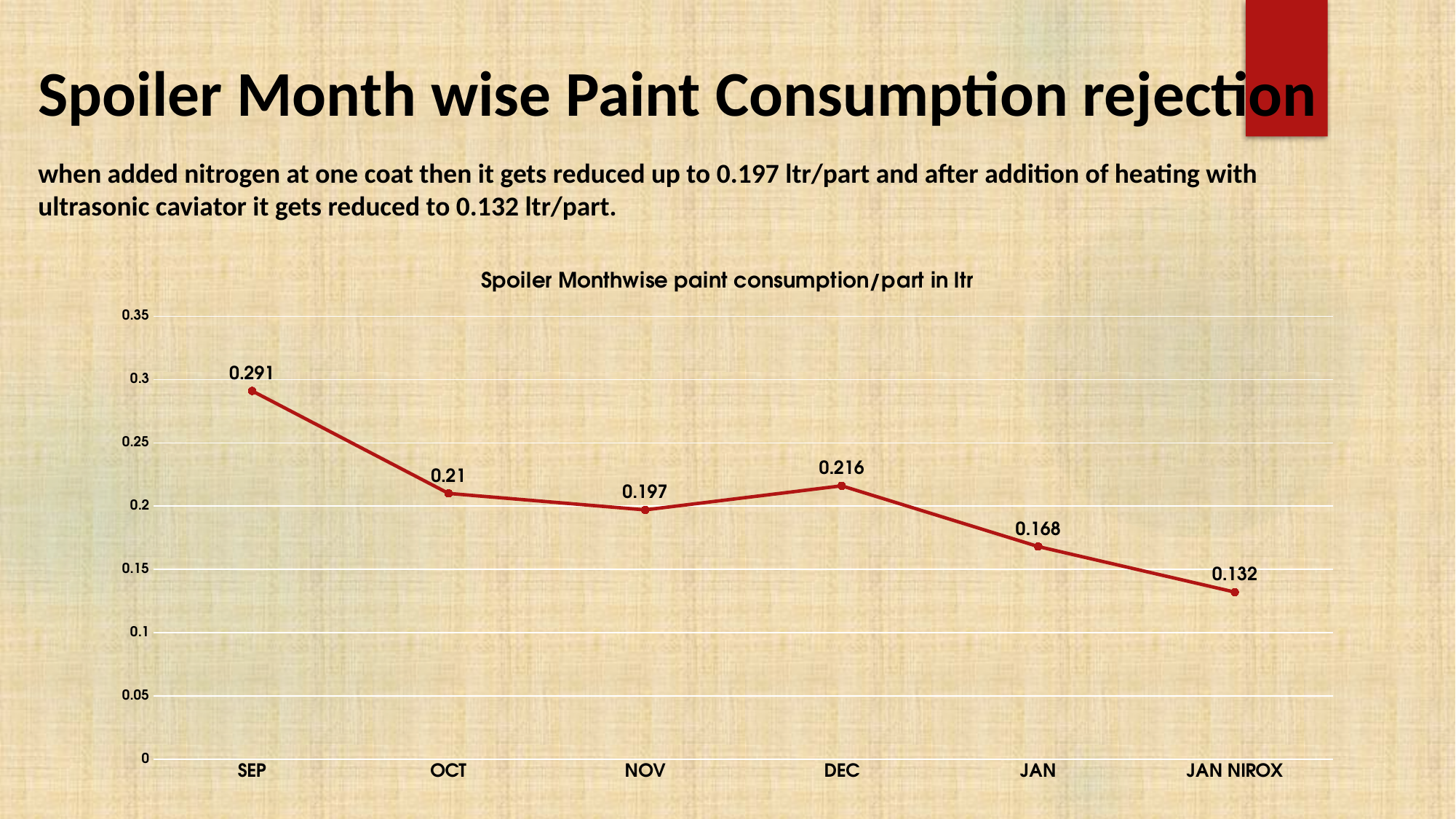

# Spoiler Month wise Paint Consumption rejection
when added nitrogen at one coat then it gets reduced up to 0.197 ltr/part and after addition of heating with ultrasonic caviator it gets reduced to 0.132 ltr/part.

### Chart: Spoiler Monthwise paint consumption/part in ltr

| Category | CONSP |
|---|---|
| SEP | 0.291 |
| OCT | 0.21 |
| NOV | 0.197 |
| DEC | 0.216 |
| JAN | 0.168 |
| JAN NIROX | 0.132 |